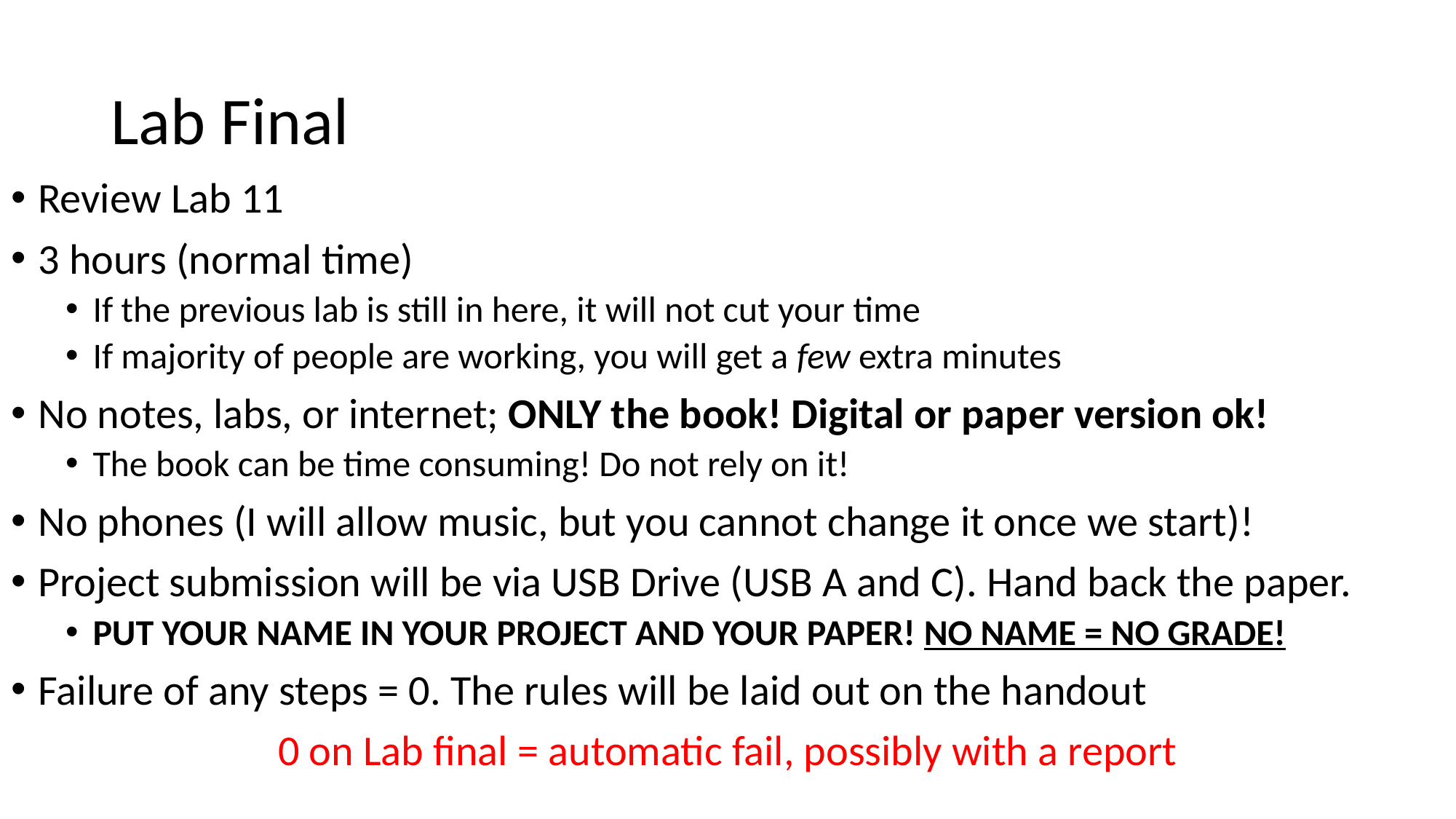

# Lab Final
Review Lab 11
3 hours (normal time)
If the previous lab is still in here, it will not cut your time
If majority of people are working, you will get a few extra minutes
No notes, labs, or internet; ONLY the book! Digital or paper version ok!
The book can be time consuming! Do not rely on it!
No phones (I will allow music, but you cannot change it once we start)!
Project submission will be via USB Drive (USB A and C). Hand back the paper.
PUT YOUR NAME IN YOUR PROJECT AND YOUR PAPER! NO NAME = NO GRADE!
Failure of any steps = 0. The rules will be laid out on the handout
0 on Lab final = automatic fail, possibly with a report